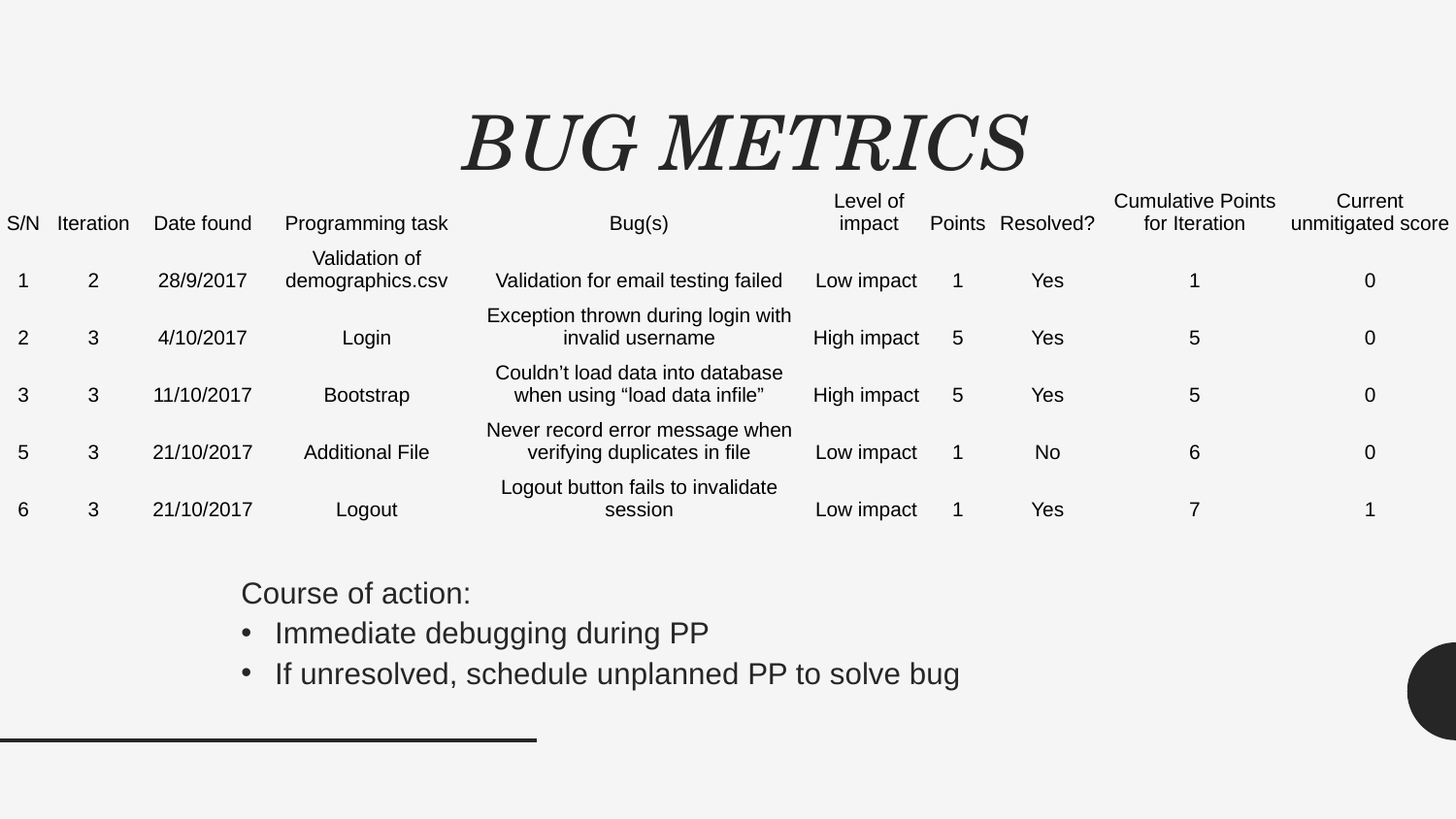

# BUG METRICS
| S/N | Iteration | Date found | Programming task | Bug(s) | Level of impact | Points | Resolved? | Cumulative Points for Iteration | Current unmitigated score |
| --- | --- | --- | --- | --- | --- | --- | --- | --- | --- |
| 1 | 2 | 28/9/2017 | Validation of demographics.csv | Validation for email testing failed | Low impact | 1 | Yes | 1 | 0 |
| 2 | 3 | 4/10/2017 | Login | Exception thrown during login with invalid username | High impact | 5 | Yes | 5 | 0 |
| 3 | 3 | 11/10/2017 | Bootstrap | Couldn’t load data into database when using “load data infile” | High impact | 5 | Yes | 5 | 0 |
| 5 | 3 | 21/10/2017 | Additional File | Never record error message when verifying duplicates in file | Low impact | 1 | No | 6 | 0 |
| 6 | 3 | 21/10/2017 | Logout | Logout button fails to invalidate session | Low impact | 1 | Yes | 7 | 1 |
Course of action:
Immediate debugging during PP
If unresolved, schedule unplanned PP to solve bug